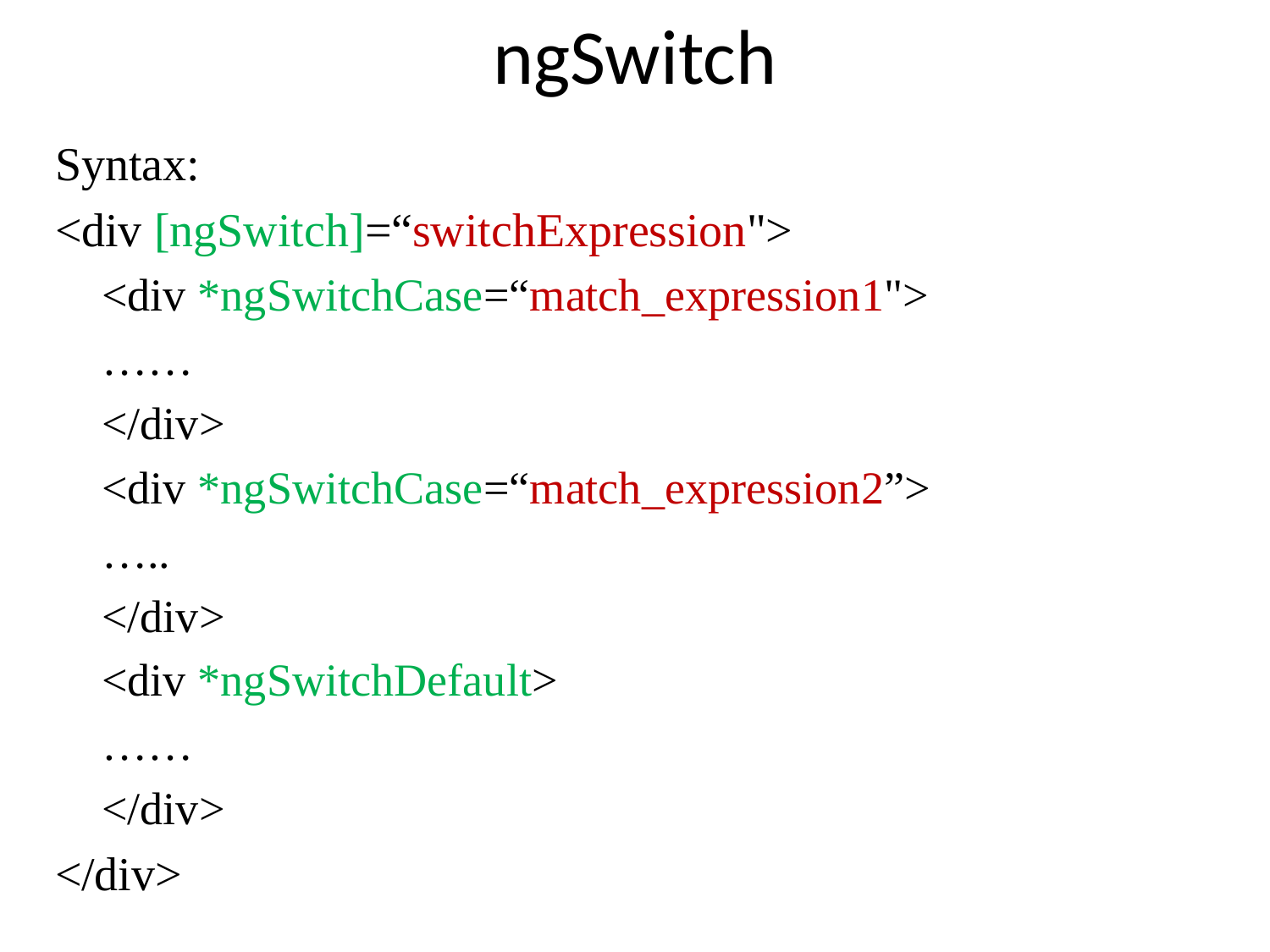

# ngSwitch
Syntax:
<div [ngSwitch]=“switchExpression">
<div *ngSwitchCase=“match_expression1">
		……
</div>
<div *ngSwitchCase=“match_expression2”>
		…..
</div>
<div *ngSwitchDefault>
	……
</div>
</div>